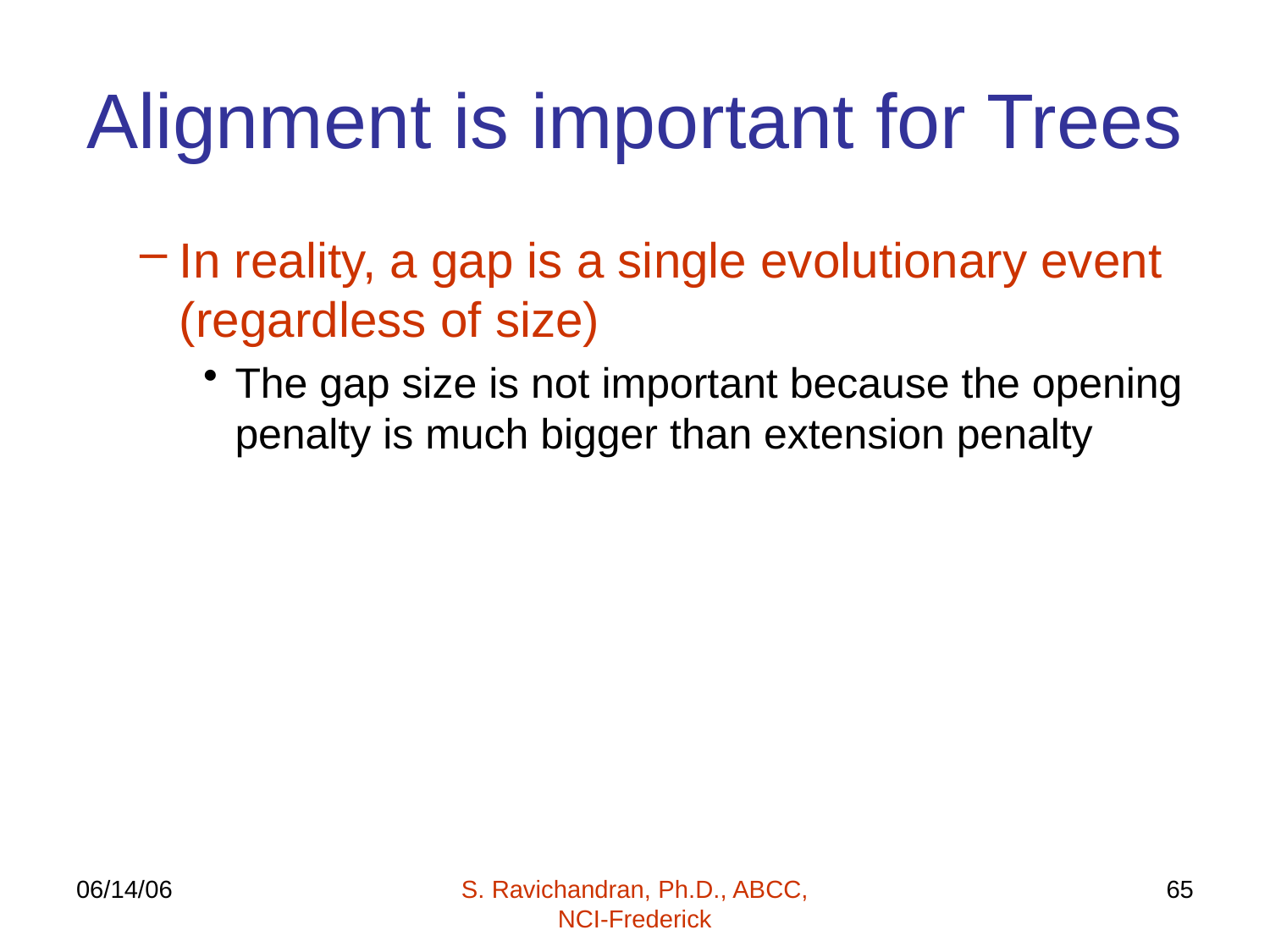

# Alignment is important for Trees
In reality, a gap is a single evolutionary event (regardless of size)
The gap size is not important because the opening penalty is much bigger than extension penalty
06/14/06
S. Ravichandran, Ph.D., ABCC, NCI-Frederick
65